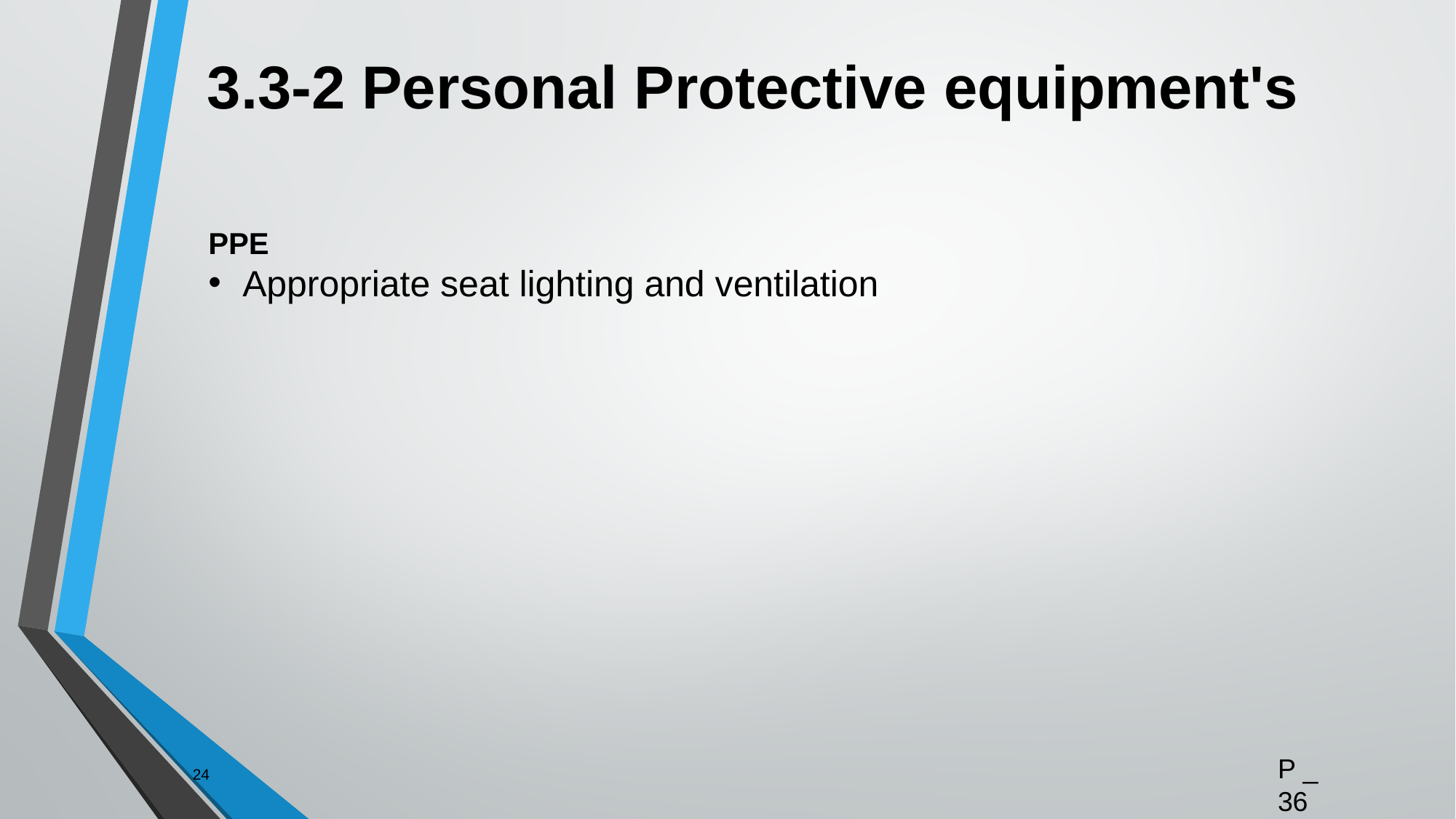

# 3.3-2 Personal Protective equipment's
PPE
Appropriate seat lighting and ventilation

24
P _ 36